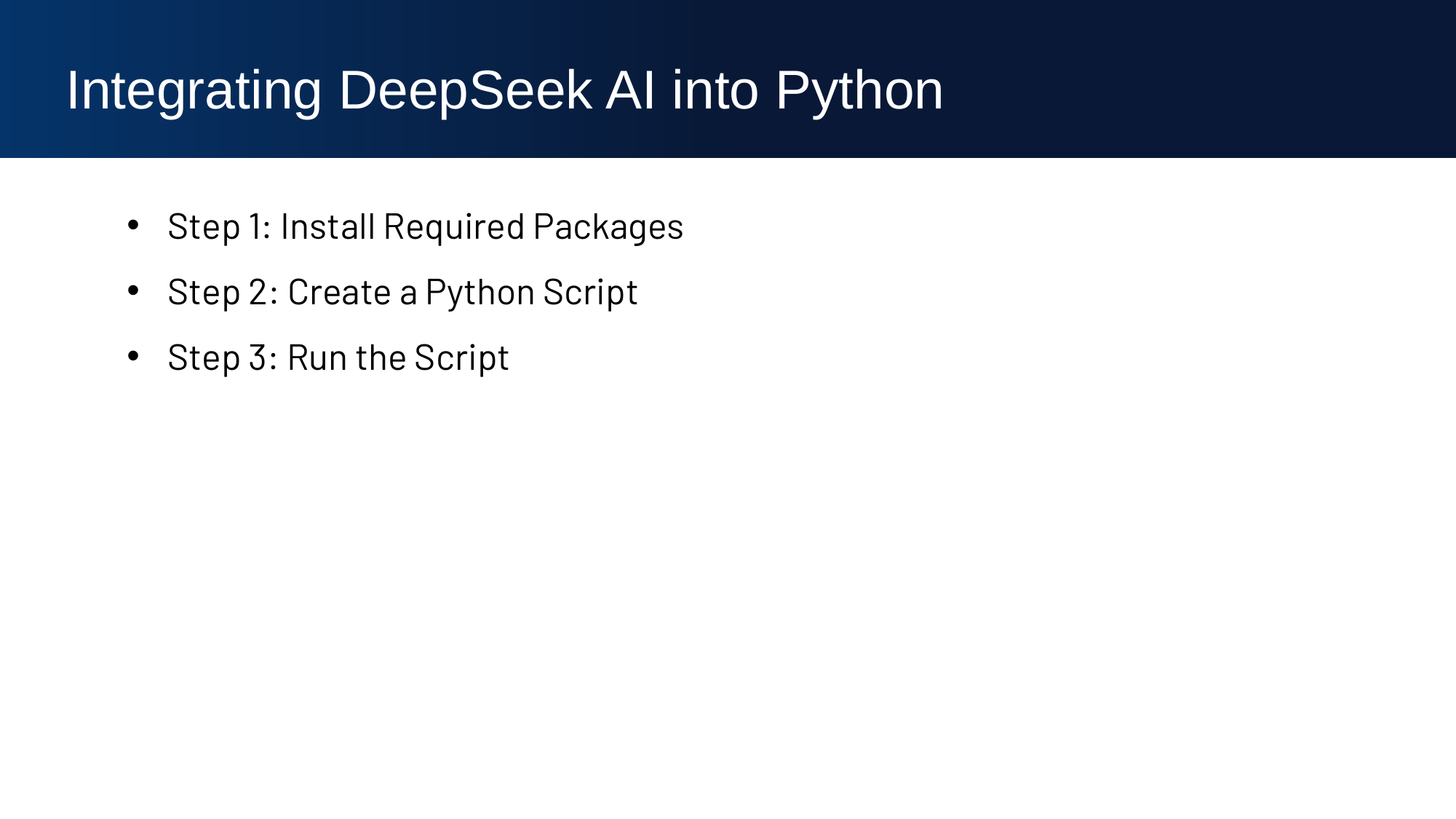

Integrating DeepSeek AI into Python

Step 1: Install Required Packages
Step 2: Create a Python Script
Step 3: Run the Script